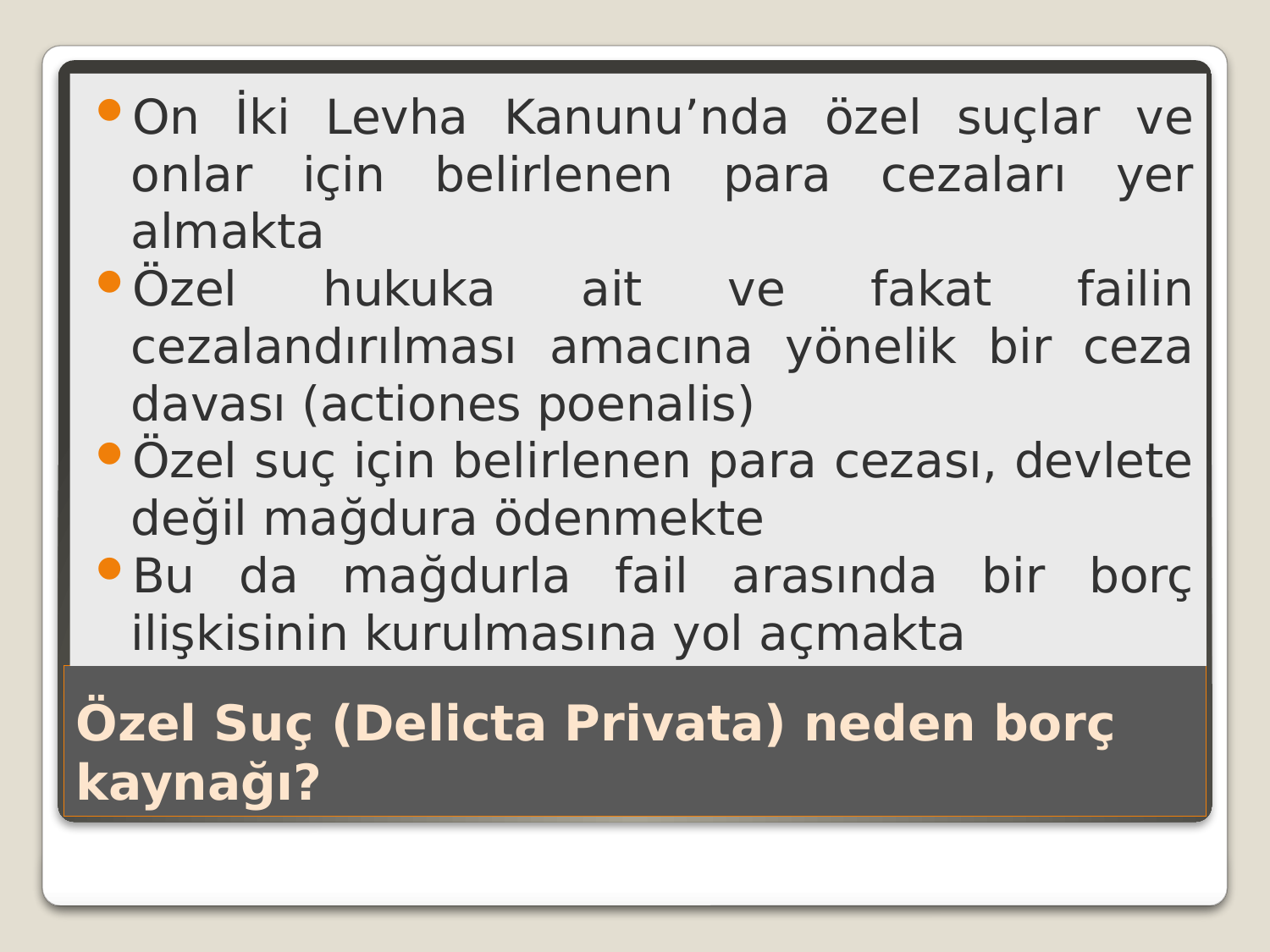

On İki Levha Kanunu’nda özel suçlar ve onlar için belirlenen para cezaları yer almakta
Özel hukuka ait ve fakat failin cezalandırılması amacına yönelik bir ceza davası (actiones poenalis)
Özel suç için belirlenen para cezası, devlete değil mağdura ödenmekte
Bu da mağdurla fail arasında bir borç ilişkisinin kurulmasına yol açmakta

# Özel Suç (Delicta Privata) neden borç kaynağı?